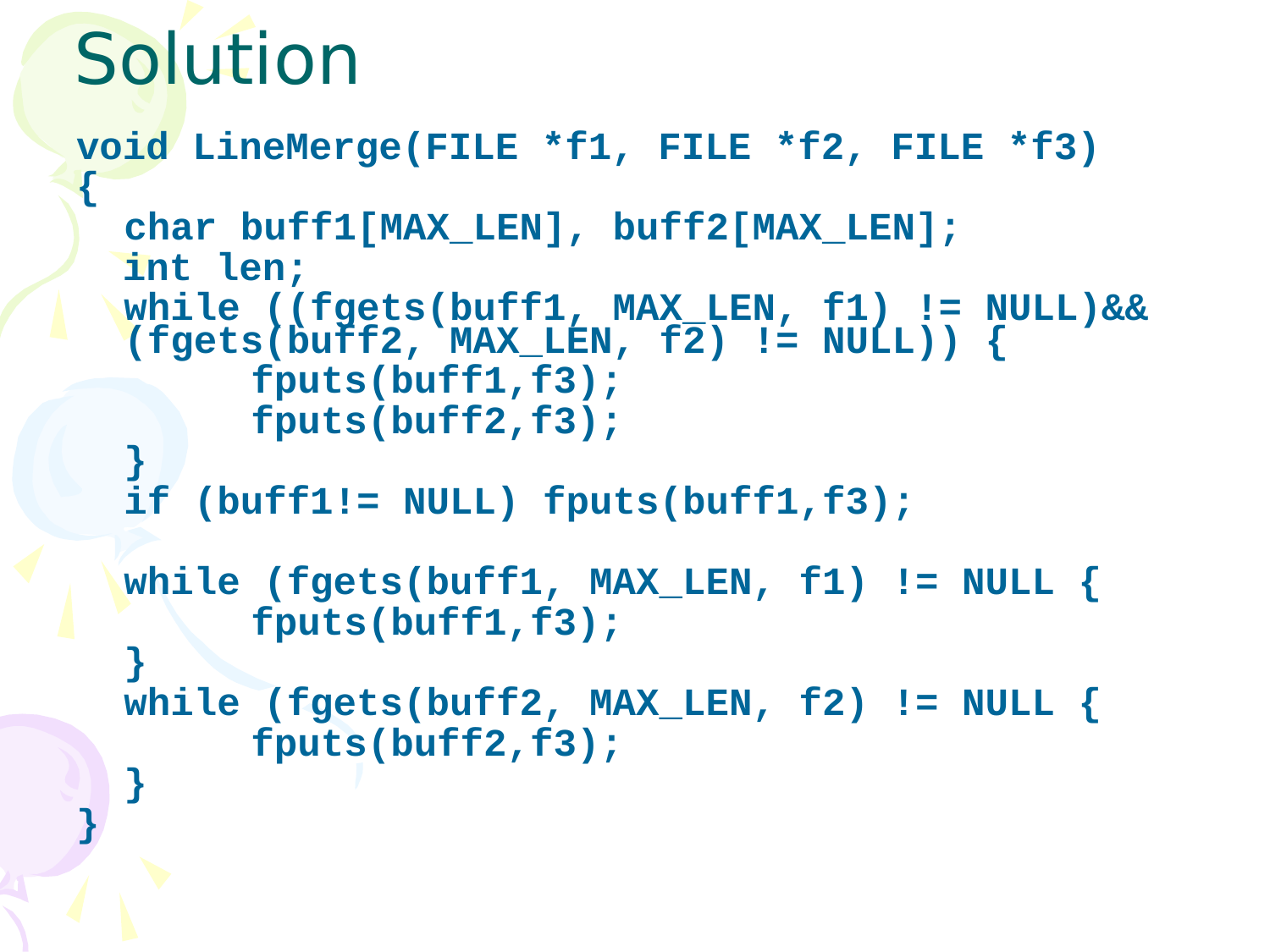

# Solution
void LineMerge(FILE *f1, FILE *f2, FILE *f3)
{
	char buff1[MAX_LEN], buff2[MAX_LEN];
  int len;
	while ((fgets(buff1, MAX_LEN, f1) != NULL)&& (fgets(buff2, MAX_LEN, f2) != NULL)) {
     	fputs(buff1,f3);
		fputs(buff2,f3);
	}
	if (buff1!= NULL) fputs(buff1,f3);

	while (fgets(buff1, MAX_LEN, f1) != NULL {
     	fputs(buff1,f3);
	}
	while (fgets(buff2, MAX_LEN, f2) != NULL {
     	fputs(buff2,f3);
	}
}